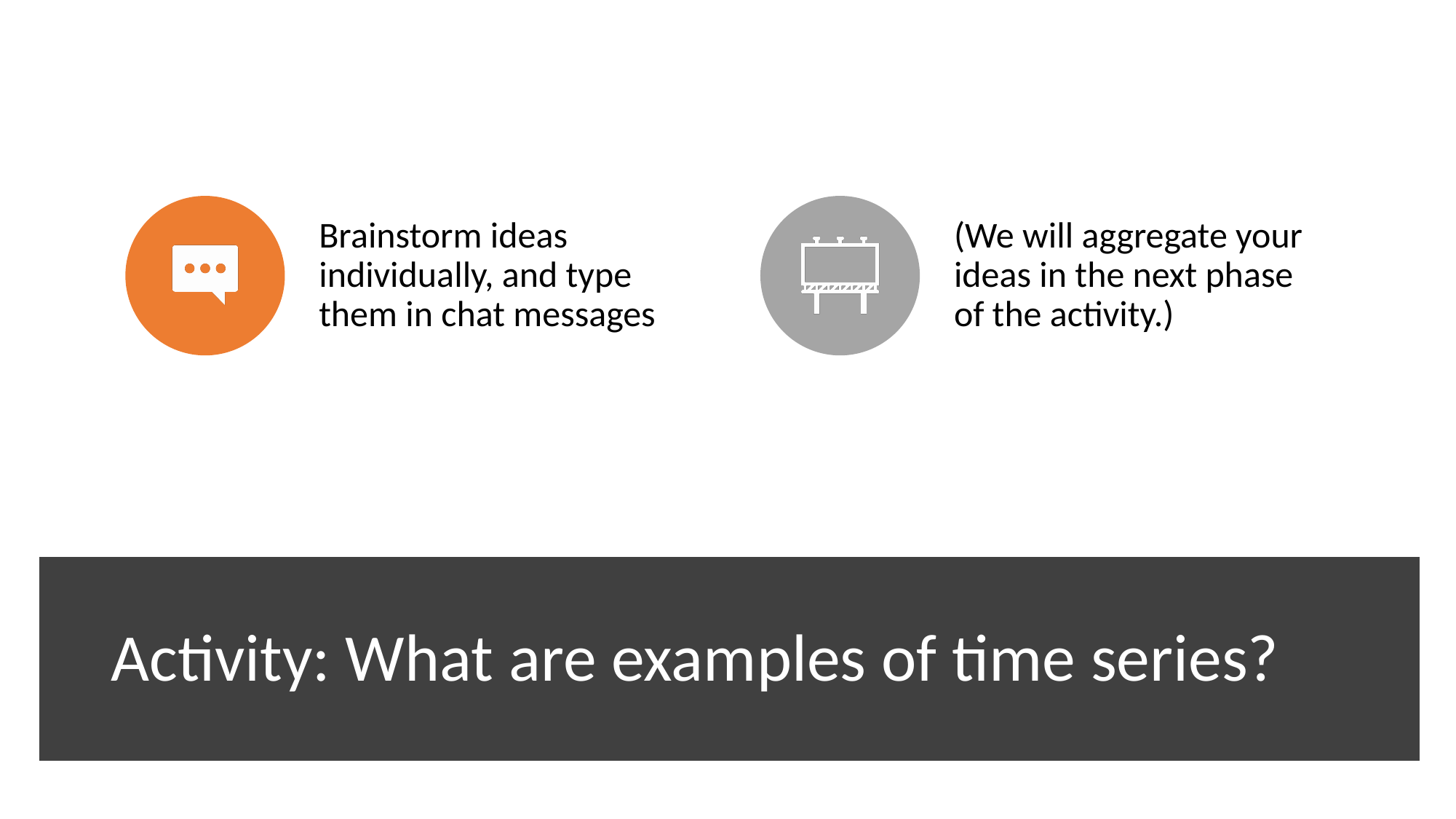

Brainstorm ideas individually, and type them in chat messages
(We will aggregate your ideas in the next phase of the activity.)

# Activity: What are examples of time series?